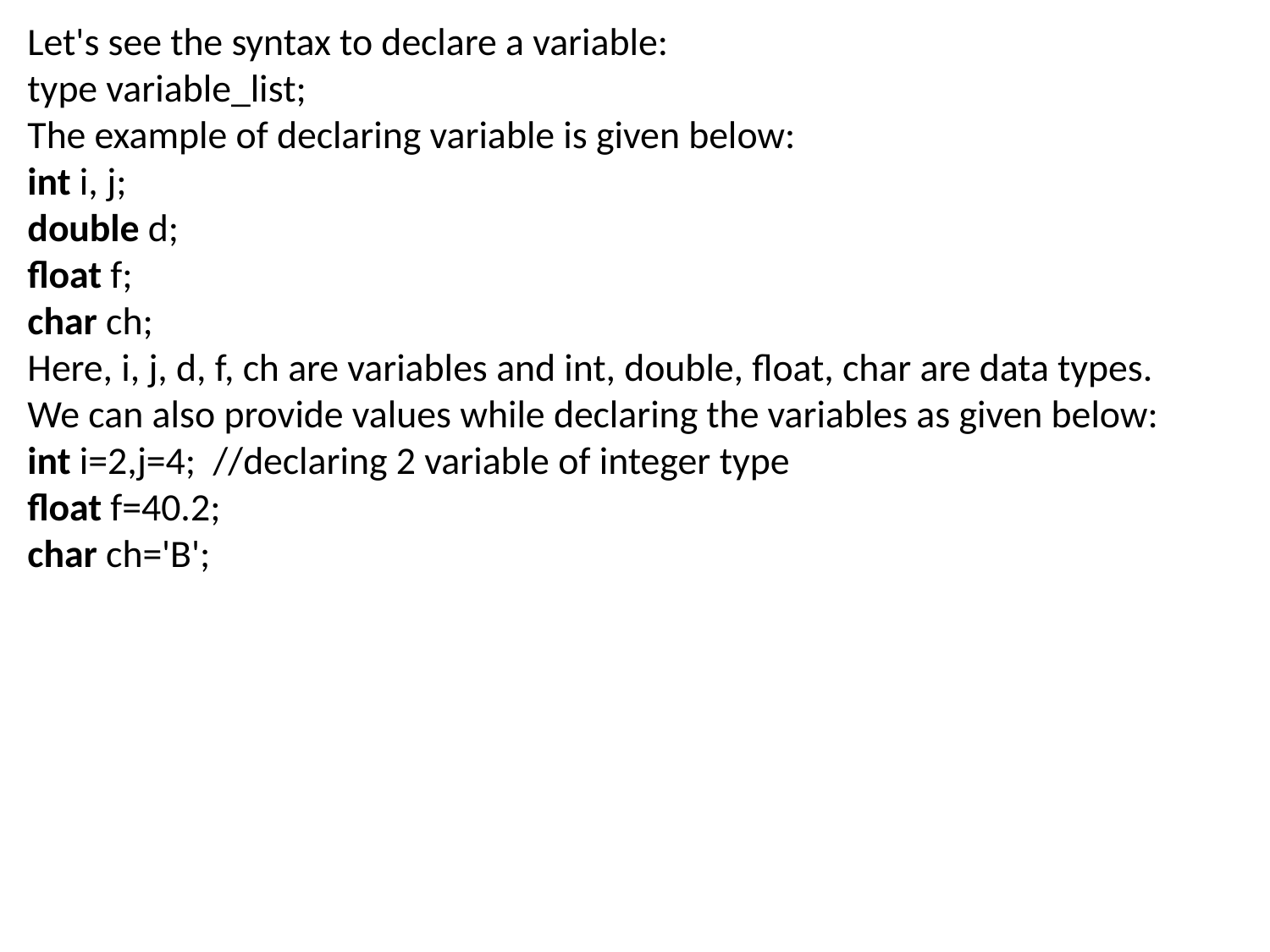

Let's see the syntax to declare a variable:
type variable_list;
The example of declaring variable is given below:
int i, j;
double d;
float f;
char ch;
Here, i, j, d, f, ch are variables and int, double, float, char are data types.
We can also provide values while declaring the variables as given below:
int i=2,j=4;  //declaring 2 variable of integer type
float f=40.2;
char ch='B';